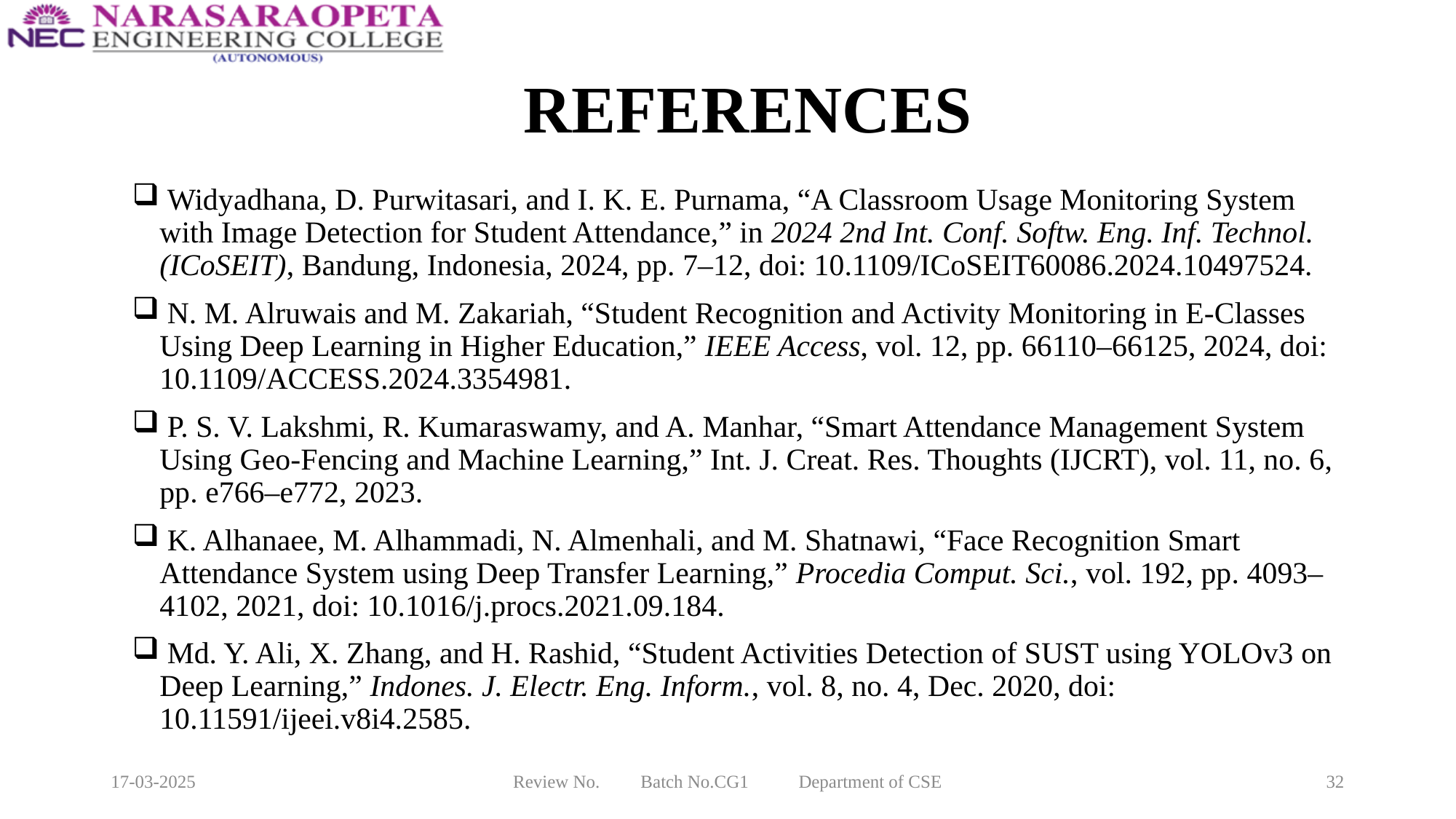

# REFERENCES
 Widyadhana, D. Purwitasari, and I. K. E. Purnama, “A Classroom Usage Monitoring System with Image Detection for Student Attendance,” in 2024 2nd Int. Conf. Softw. Eng. Inf. Technol. (ICoSEIT), Bandung, Indonesia, 2024, pp. 7–12, doi: 10.1109/ICoSEIT60086.2024.10497524.
 N. M. Alruwais and M. Zakariah, “Student Recognition and Activity Monitoring in E-Classes Using Deep Learning in Higher Education,” IEEE Access, vol. 12, pp. 66110–66125, 2024, doi: 10.1109/ACCESS.2024.3354981.
 P. S. V. Lakshmi, R. Kumaraswamy, and A. Manhar, “Smart Attendance Management System Using Geo-Fencing and Machine Learning,” Int. J. Creat. Res. Thoughts (IJCRT), vol. 11, no. 6, pp. e766–e772, 2023.
 K. Alhanaee, M. Alhammadi, N. Almenhali, and M. Shatnawi, “Face Recognition Smart Attendance System using Deep Transfer Learning,” Procedia Comput. Sci., vol. 192, pp. 4093–4102, 2021, doi: 10.1016/j.procs.2021.09.184.
 Md. Y. Ali, X. Zhang, and H. Rashid, “Student Activities Detection of SUST using YOLOv3 on Deep Learning,” Indones. J. Electr. Eng. Inform., vol. 8, no. 4, Dec. 2020, doi: 10.11591/ijeei.v8i4.2585.

17-03-2025
Review No.         Batch No.CG1           Department of CSE
32